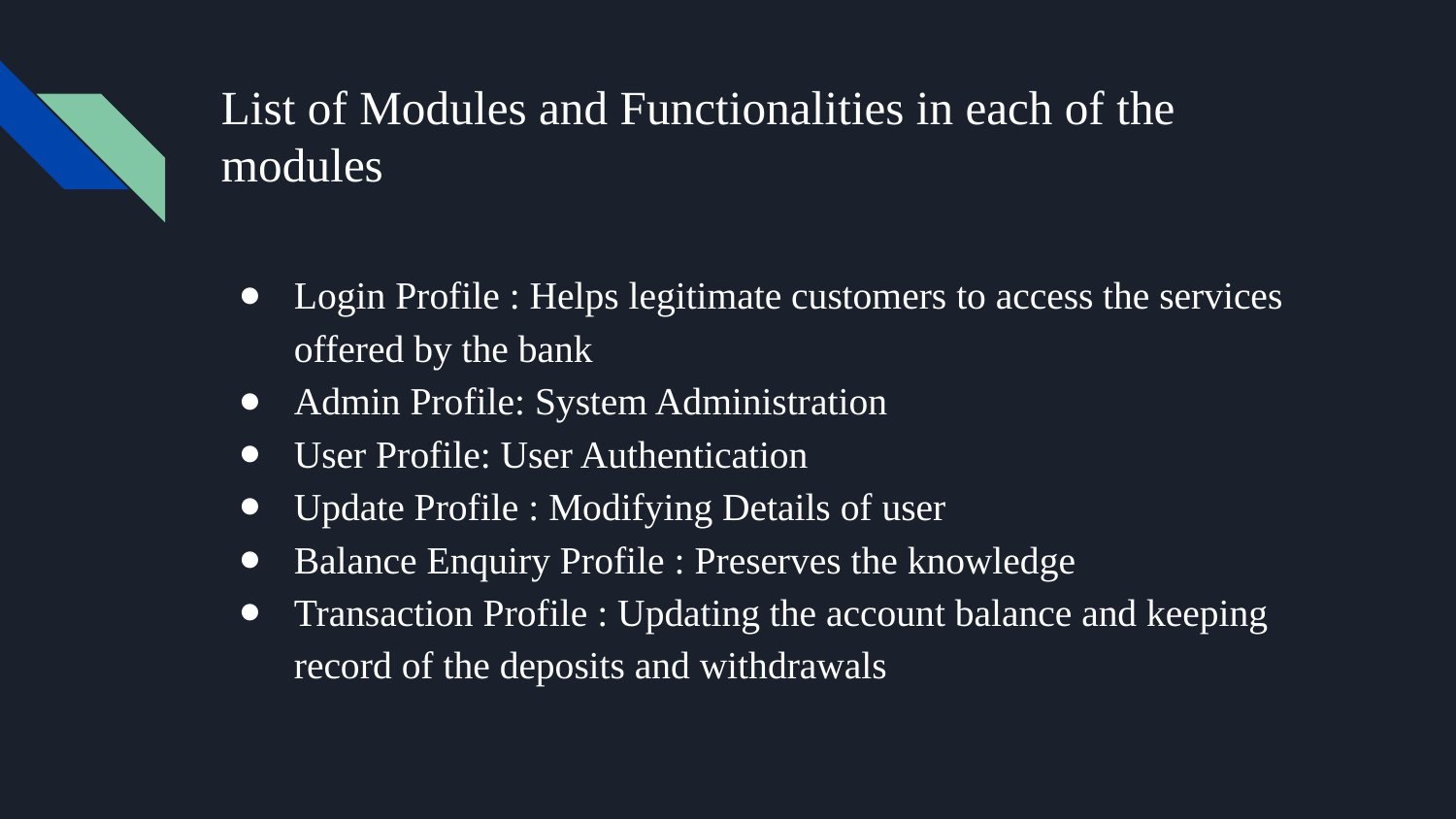

# List of Modules and Functionalities in each of the modules

Login Profile : Helps legitimate customers to access the services offered by the bank
Admin Profile: System Administration
User Profile: User Authentication
Update Profile : Modifying Details of user
Balance Enquiry Profile : Preserves the knowledge
Transaction Profile : Updating the account balance and keeping record of the deposits and withdrawals